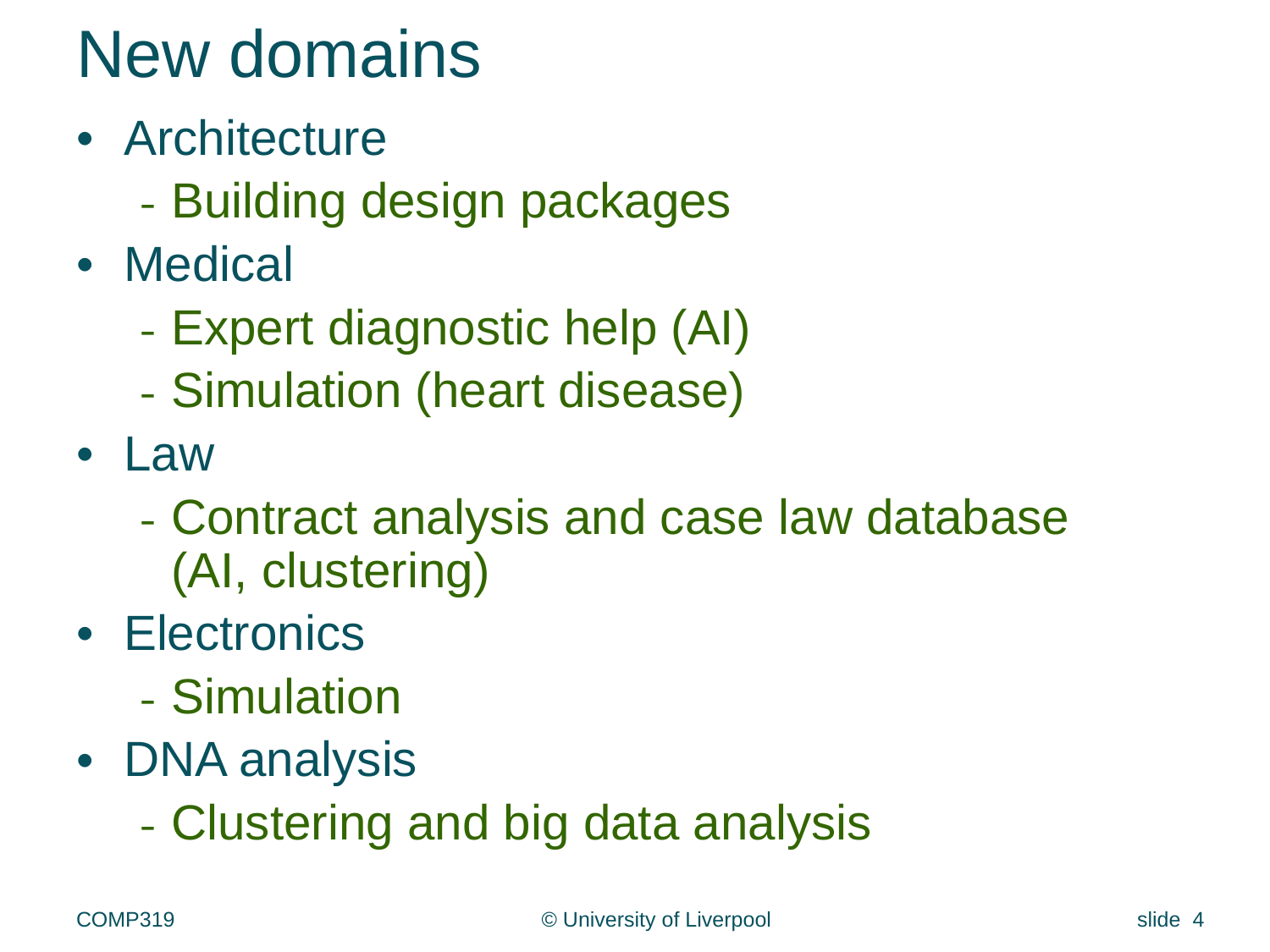

# New domains
Architecture
Building design packages
Medical
Expert diagnostic help (AI)
Simulation (heart disease)
Law
Contract analysis and case law database (AI, clustering)
Electronics
Simulation
DNA analysis
Clustering and big data analysis
COMP319
© University of Liverpool
slide  4